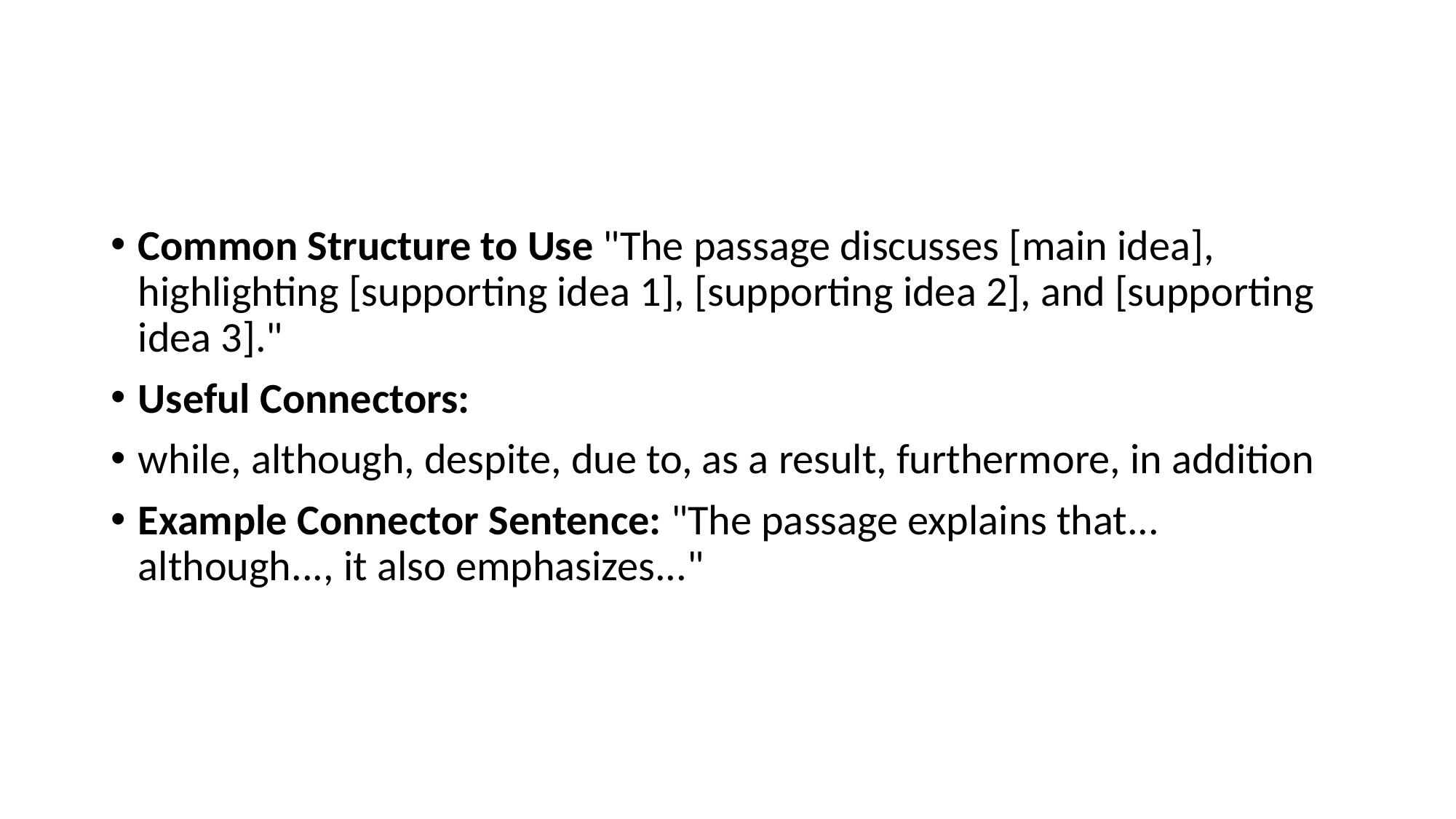

#
Common Structure to Use "The passage discusses [main idea], highlighting [supporting idea 1], [supporting idea 2], and [supporting idea 3]."
Useful Connectors:
while, although, despite, due to, as a result, furthermore, in addition
Example Connector Sentence: "The passage explains that... although..., it also emphasizes..."